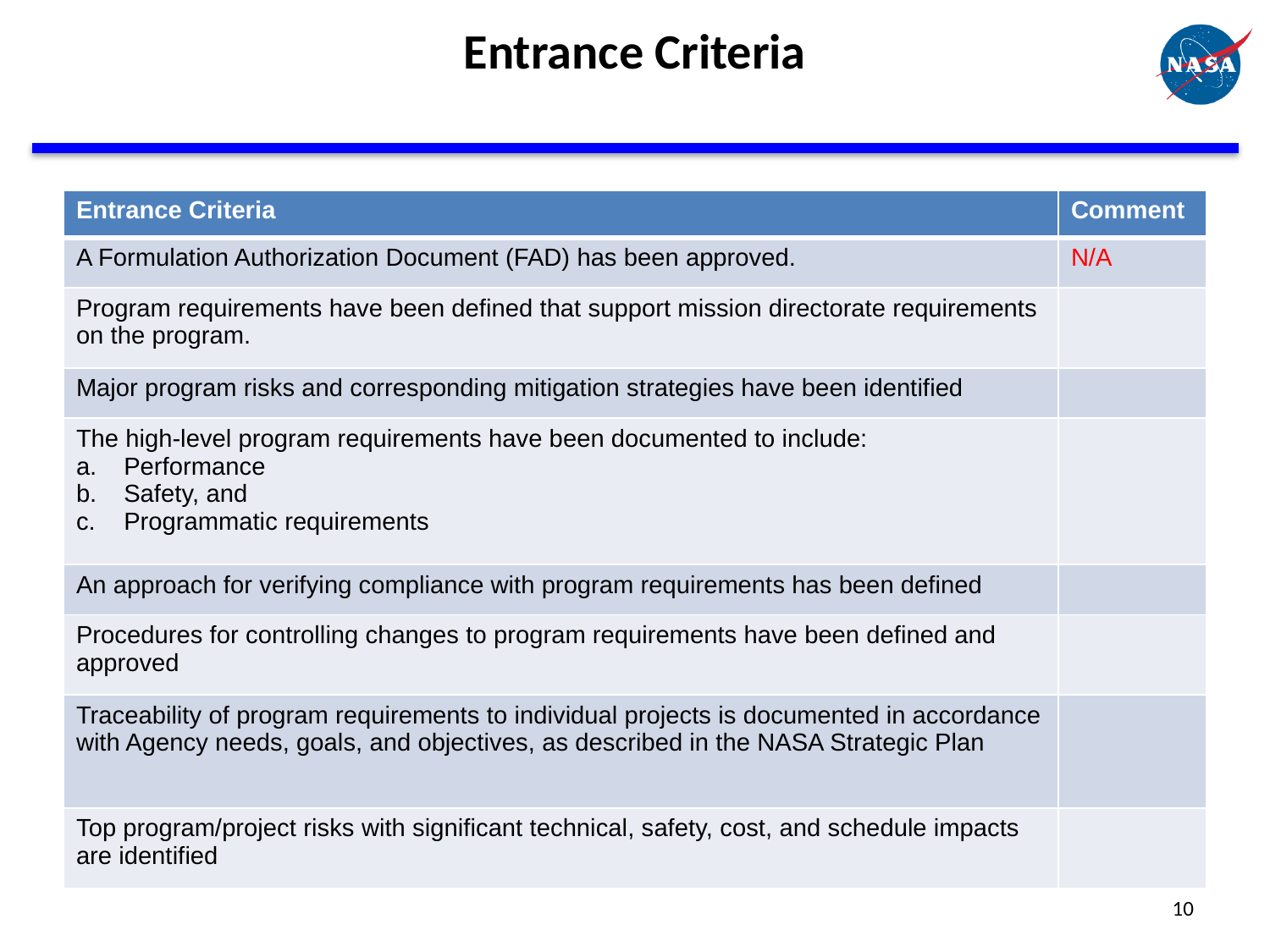

# Entrance Criteria
| Entrance Criteria | Comment |
| --- | --- |
| A Formulation Authorization Document (FAD) has been approved. | N/A |
| Program requirements have been defined that support mission directorate requirements on the program. |  |
| Major program risks and corresponding mitigation strategies have been identified |  |
| The high-level program requirements have been documented to include: Performance Safety, and Programmatic requirements |  |
| An approach for verifying compliance with program requirements has been defined |  |
| Procedures for controlling changes to program requirements have been defined and approved |  |
| Traceability of program requirements to individual projects is documented in accordance with Agency needs, goals, and objectives, as described in the NASA Strategic Plan |  |
| Top program/project risks with significant technical, safety, cost, and schedule impacts are identified |  |
10